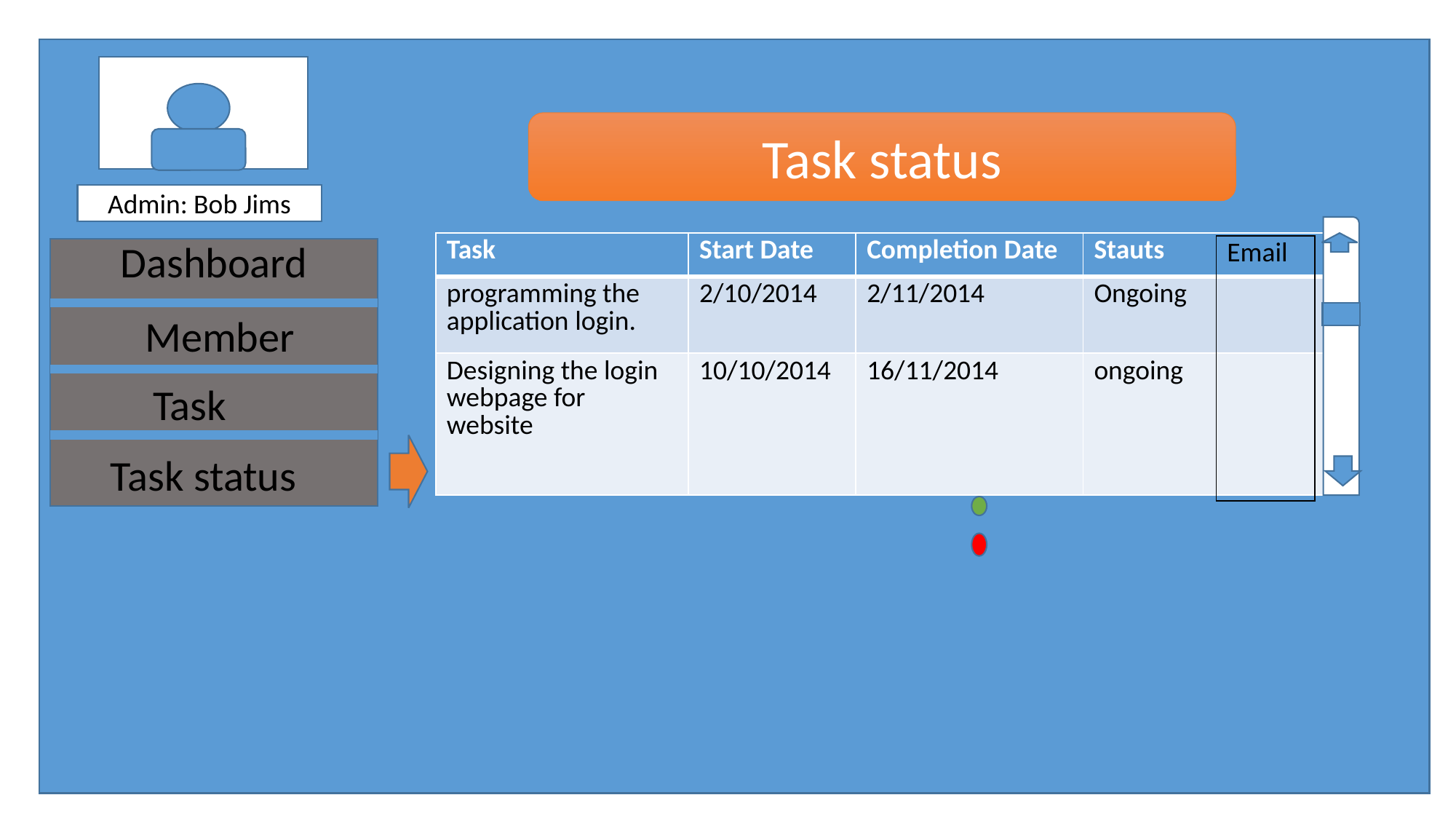

Task status

Admin: Bob Jims

Dashboard
| Task | Start Date | Completion Date | Stauts |
| --- | --- | --- | --- |
| programming the application login. | 2/10/2014 | 2/11/2014 | Ongoing |
| Designing the login webpage for website | 10/10/2014 | 16/11/2014 | ongoing |

| Email |
| --- |

Member
Task

Task status